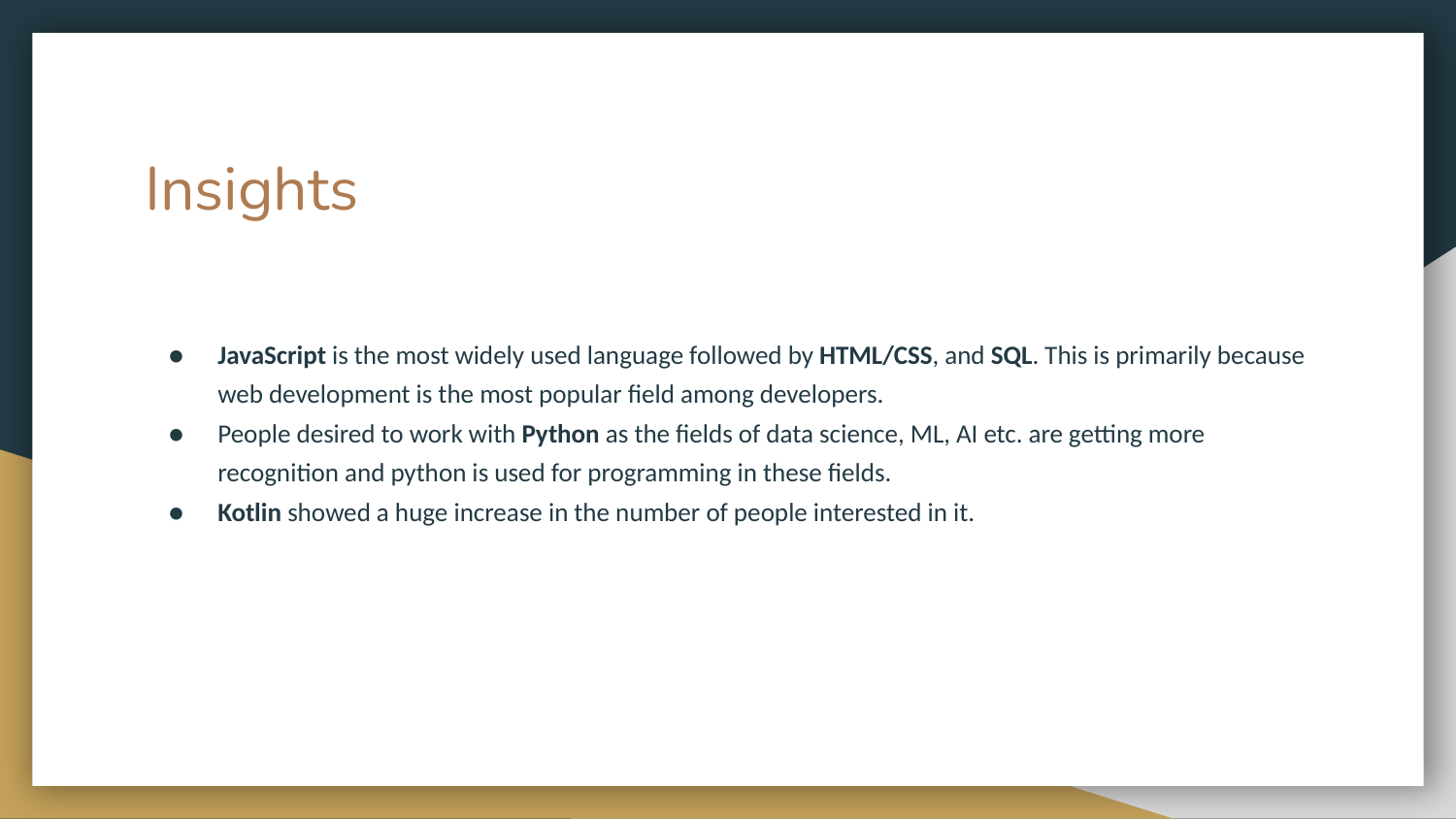

# Insights
JavaScript is the most widely used language followed by HTML/CSS, and SQL. This is primarily because web development is the most popular field among developers.
People desired to work with Python as the fields of data science, ML, AI etc. are getting more recognition and python is used for programming in these fields.
Kotlin showed a huge increase in the number of people interested in it.